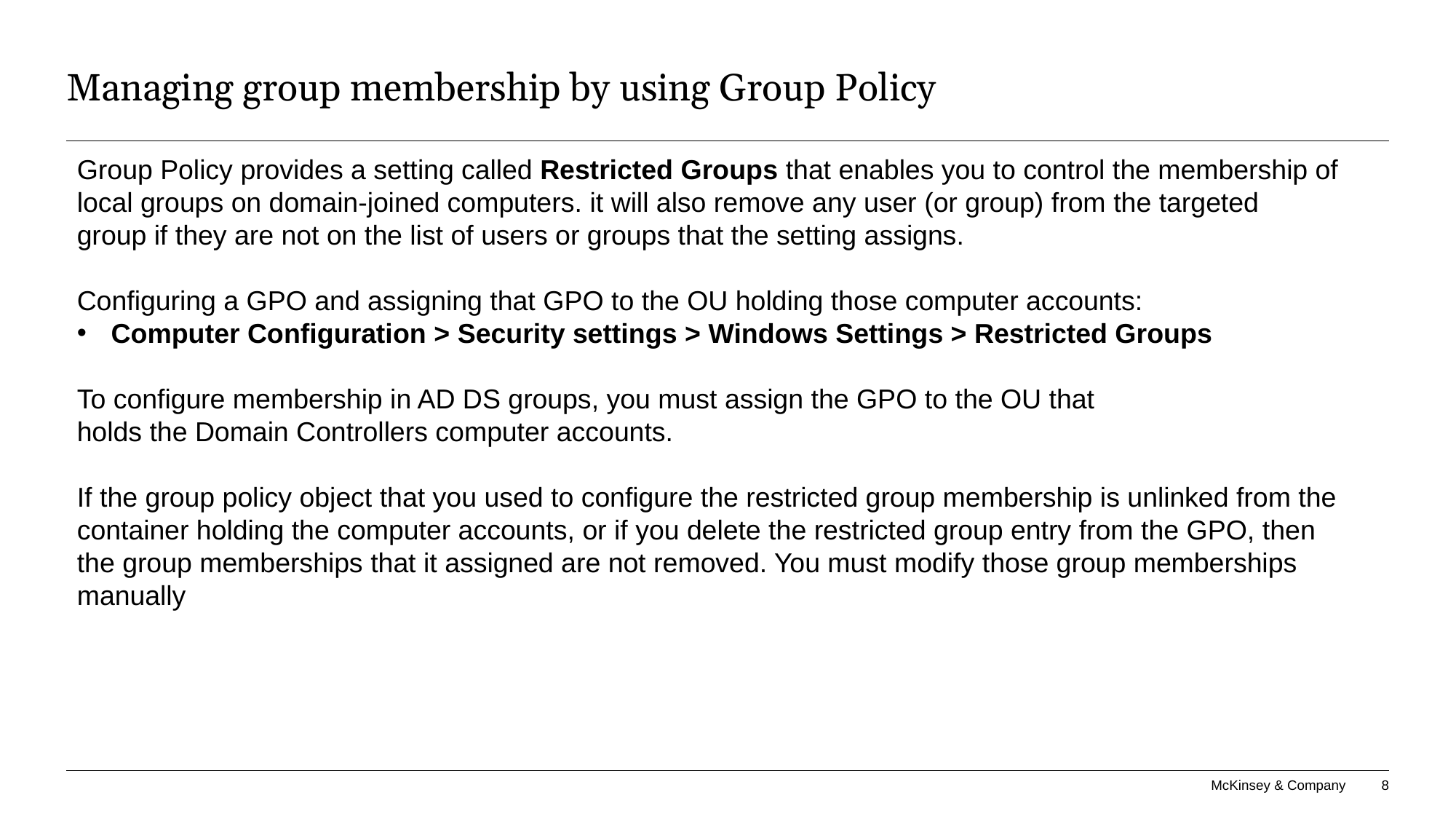

# Managing group membership by using Group Policy

Group Policy provides a setting called Restricted Groups that enables you to control the membership of
local groups on domain-joined computers. it will also remove any user (or group) from the targeted
group if they are not on the list of users or groups that the setting assigns.

Configuring a GPO and assigning that GPO to the OU holding those computer accounts:
Computer Configuration > Security settings > Windows Settings > Restricted Groups

To configure membership in AD DS groups, you must assign the GPO to the OU that
holds the Domain Controllers computer accounts.

If the group policy object that you used to configure the restricted group membership is unlinked from the
container holding the computer accounts, or if you delete the restricted group entry from the GPO, then
the group memberships that it assigned are not removed. You must modify those group memberships
manually